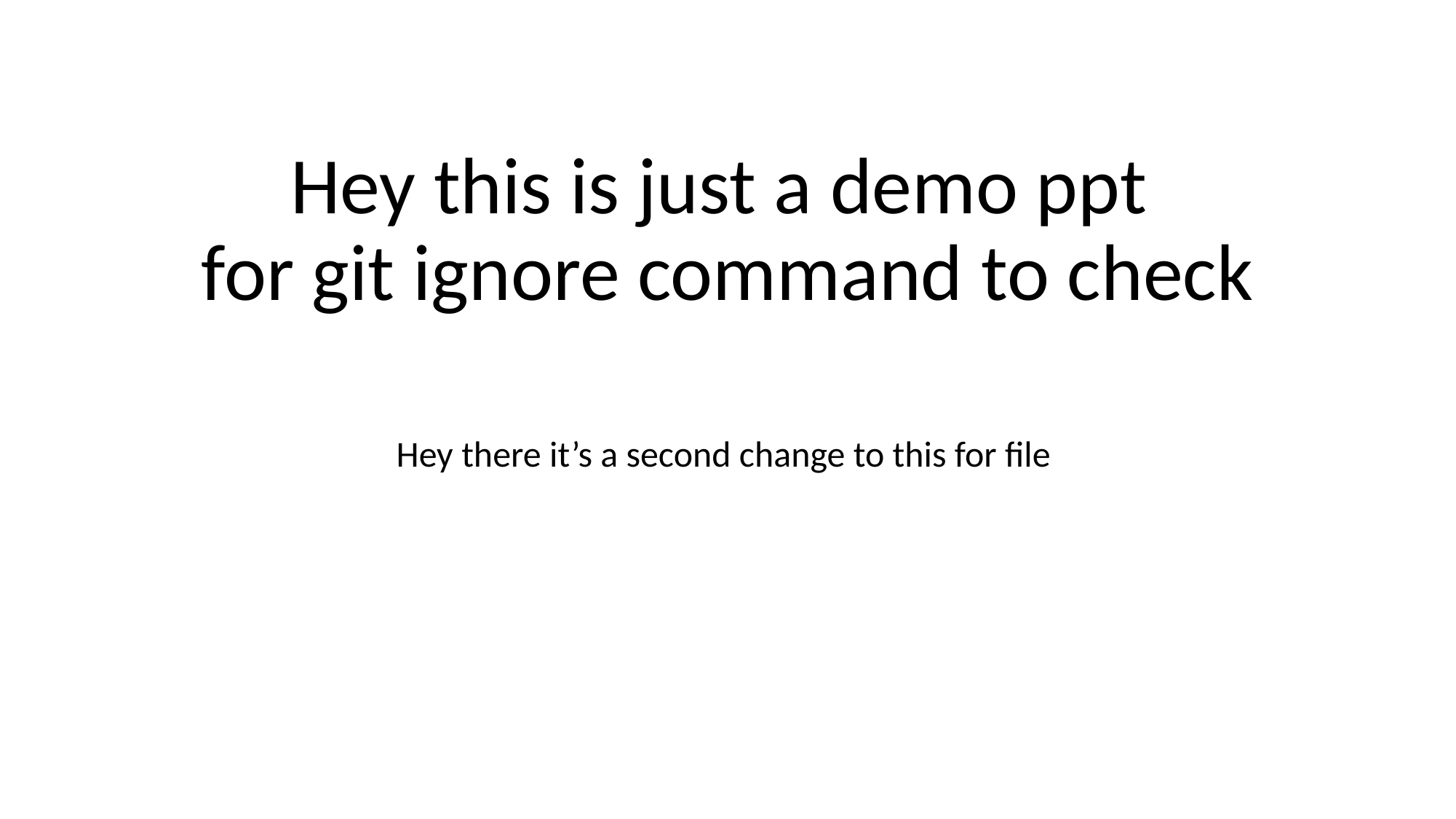

# Hey this is just a demo ppt for git ignore command to check
Hey there it’s a second change to this for file